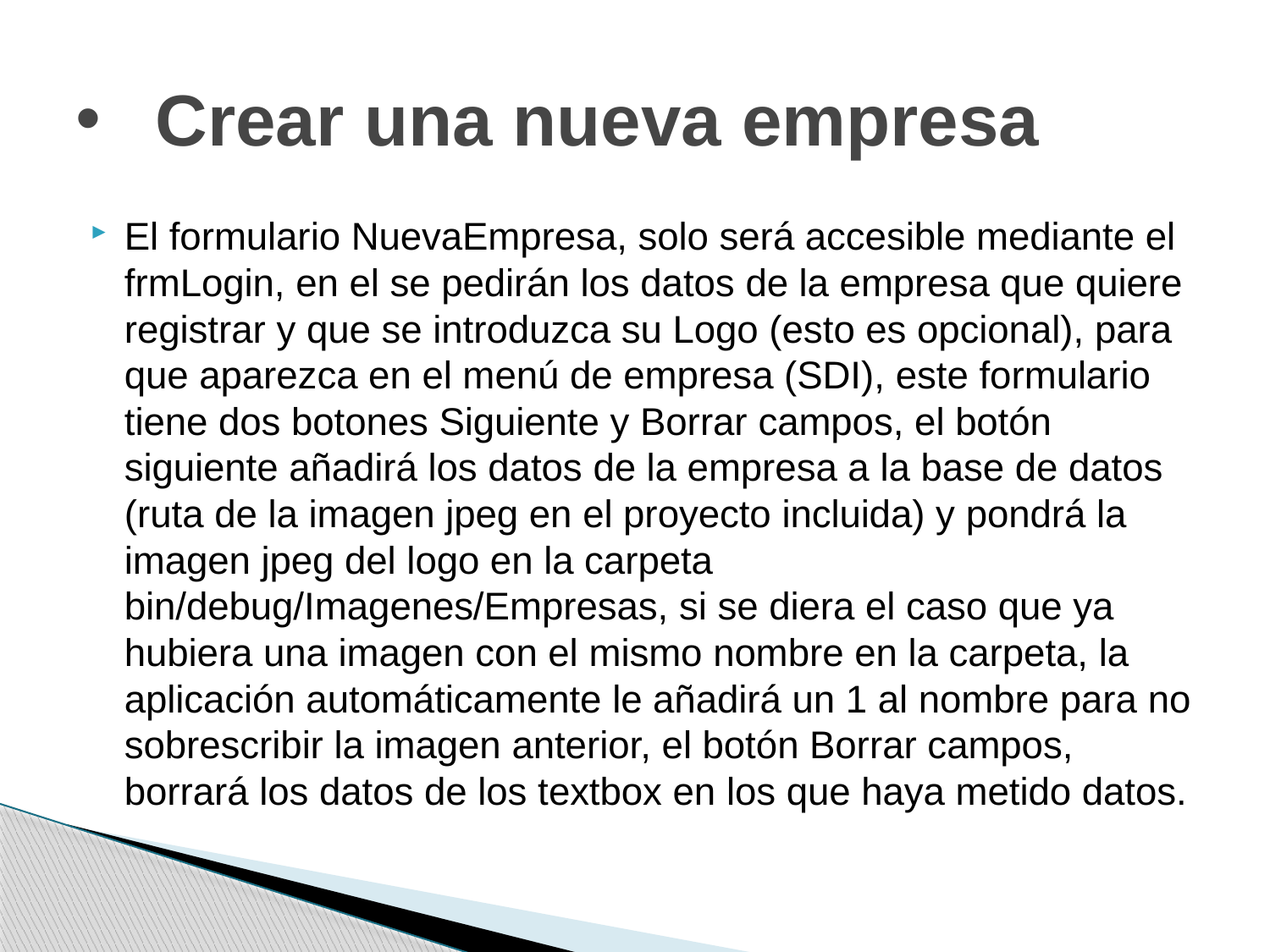

# Crear una nueva empresa
El formulario NuevaEmpresa, solo será accesible mediante el frmLogin, en el se pedirán los datos de la empresa que quiere registrar y que se introduzca su Logo (esto es opcional), para que aparezca en el menú de empresa (SDI), este formulario tiene dos botones Siguiente y Borrar campos, el botón siguiente añadirá los datos de la empresa a la base de datos (ruta de la imagen jpeg en el proyecto incluida) y pondrá la imagen jpeg del logo en la carpeta bin/debug/Imagenes/Empresas, si se diera el caso que ya hubiera una imagen con el mismo nombre en la carpeta, la aplicación automáticamente le añadirá un 1 al nombre para no sobrescribir la imagen anterior, el botón Borrar campos, borrará los datos de los textbox en los que haya metido datos.